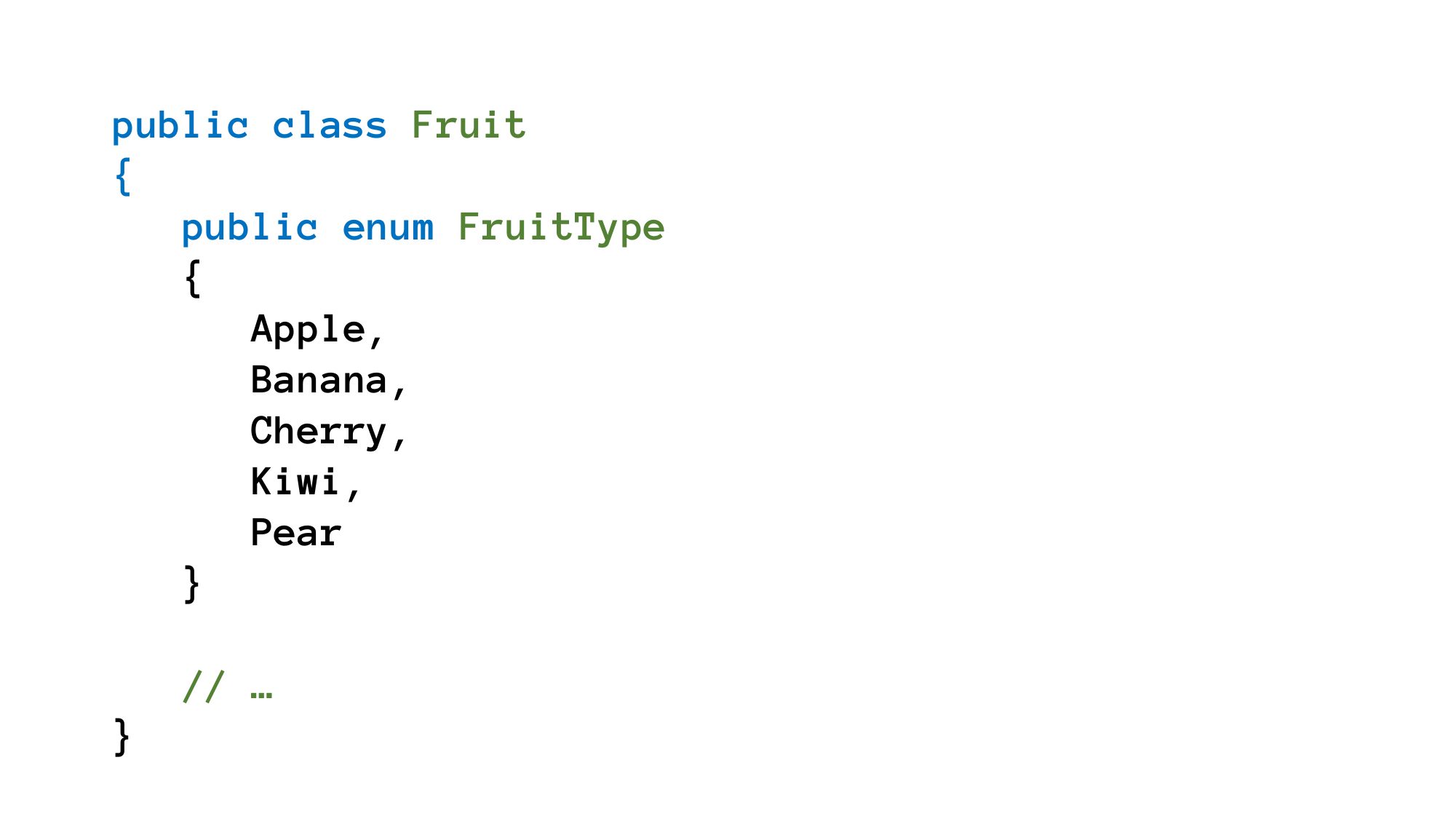

public class Fruit
{
   public enum FruitType
   {
      Apple,
      Banana,
      Cherry,
      Kiwi,
      Pear
   }

   // …
}